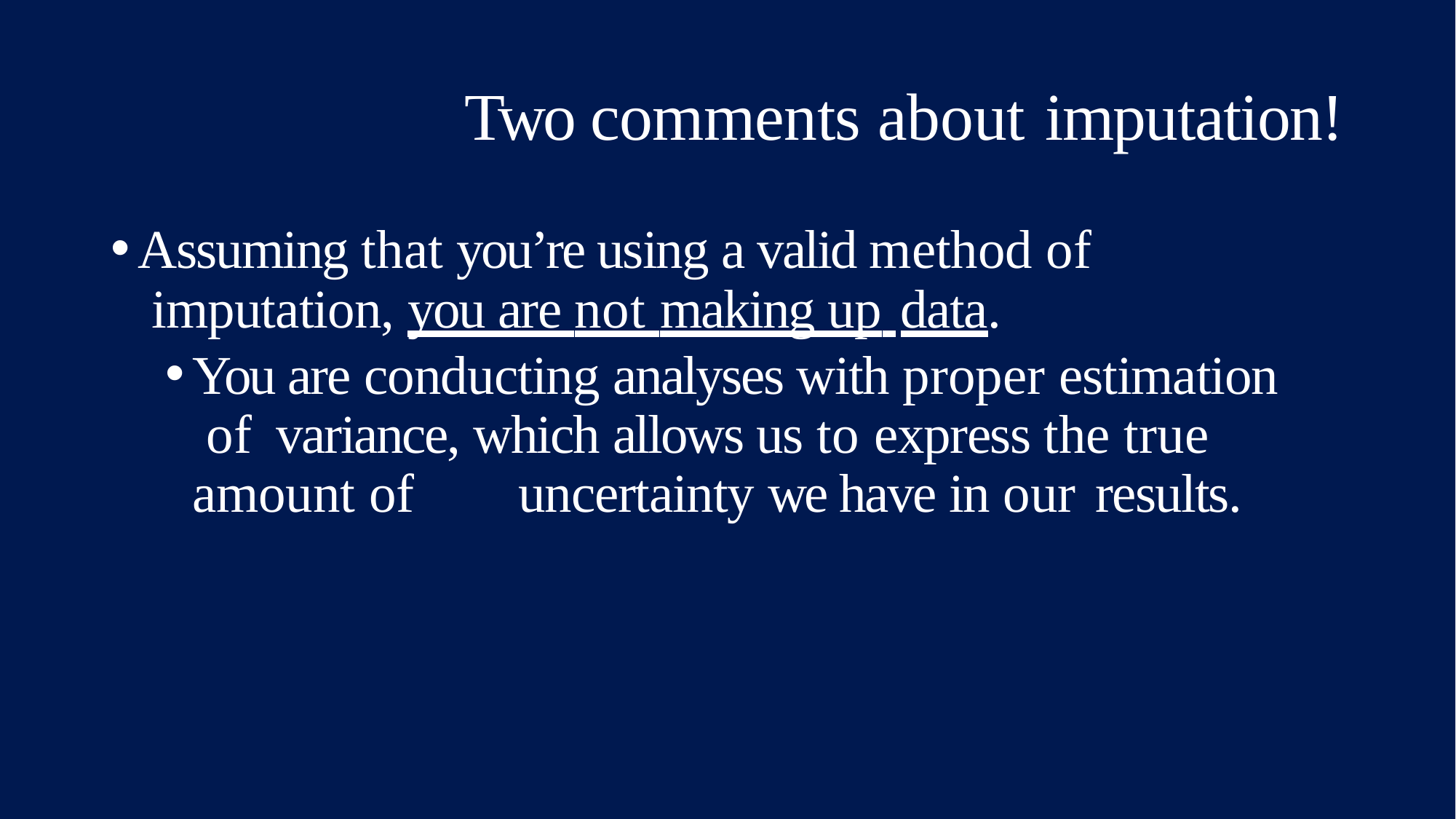

# Two comments about imputation!
Assuming that you’re using a valid method of  imputation, you are not making up data.
You are conducting analyses with proper estimation  of	variance, which allows us to express the true  amount of	uncertainty we have in our results.